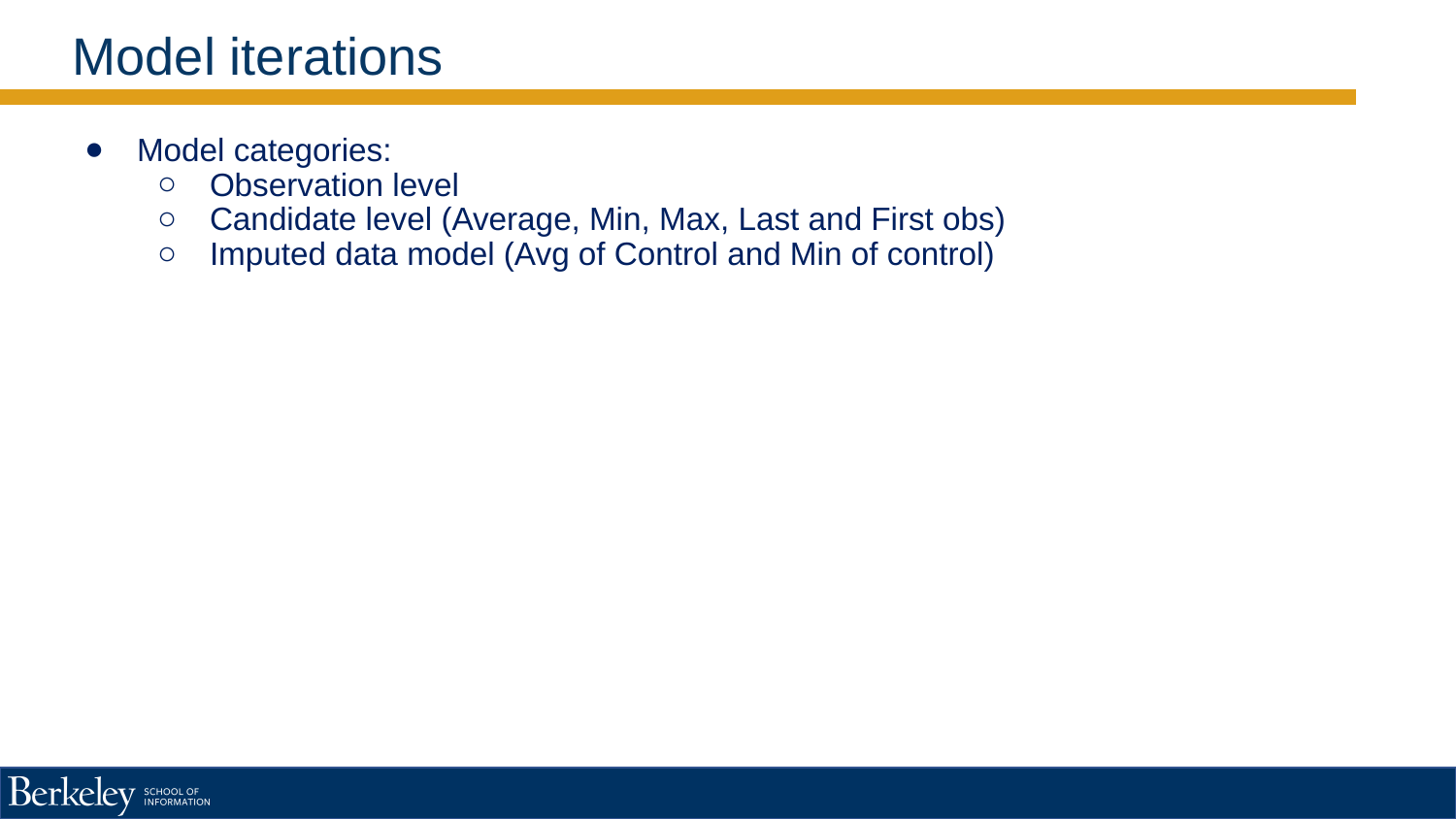

Model iterations
Model categories:
Observation level
Candidate level (Average, Min, Max, Last and First obs)
Imputed data model (Avg of Control and Min of control)